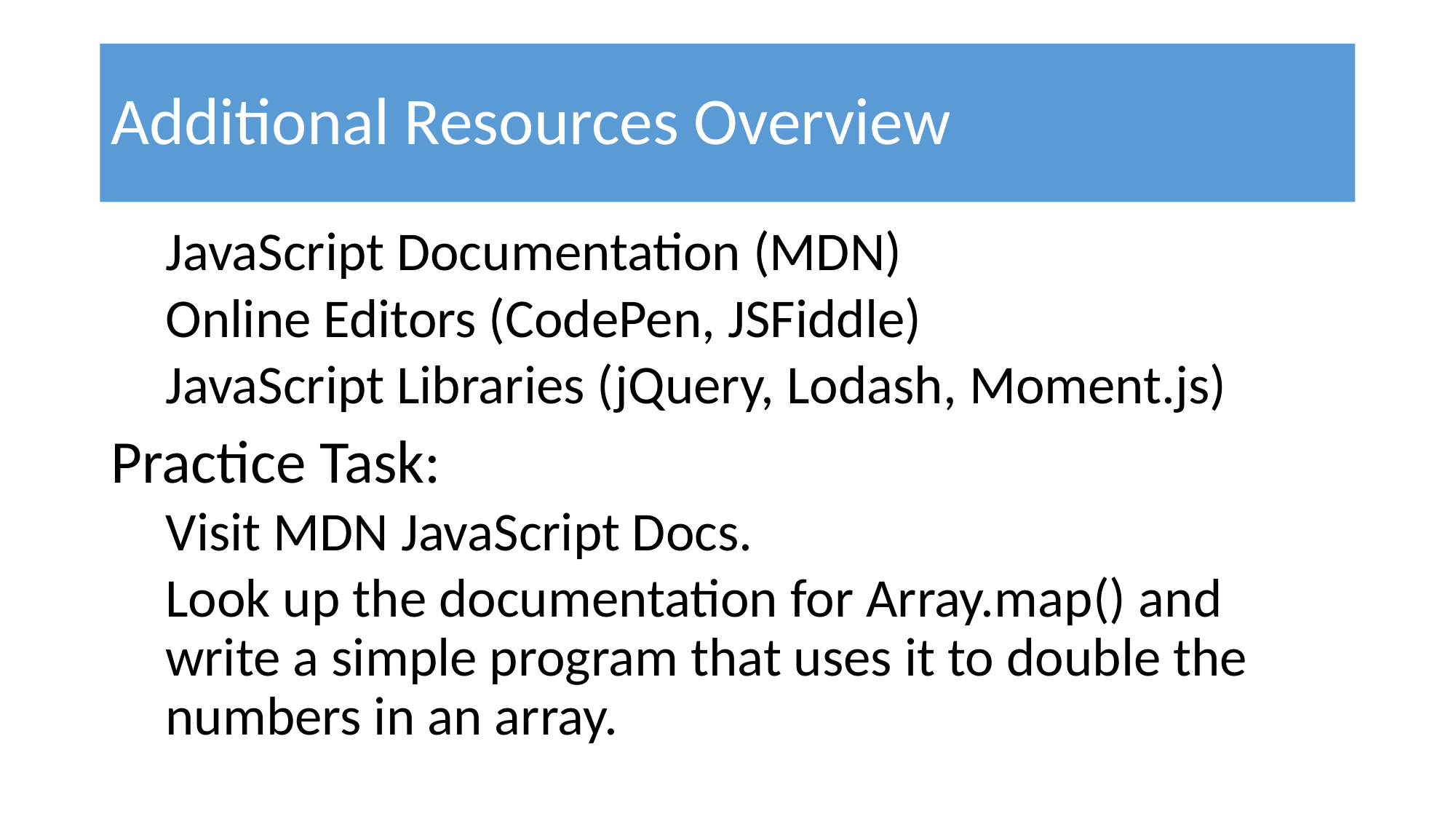

# Additional Resources Overview
JavaScript Documentation (MDN)
Online Editors (CodePen, JSFiddle)
JavaScript Libraries (jQuery, Lodash, Moment.js)
Practice Task:
Visit MDN JavaScript Docs.
Look up the documentation for Array.map() and write a simple program that uses it to double the numbers in an array.